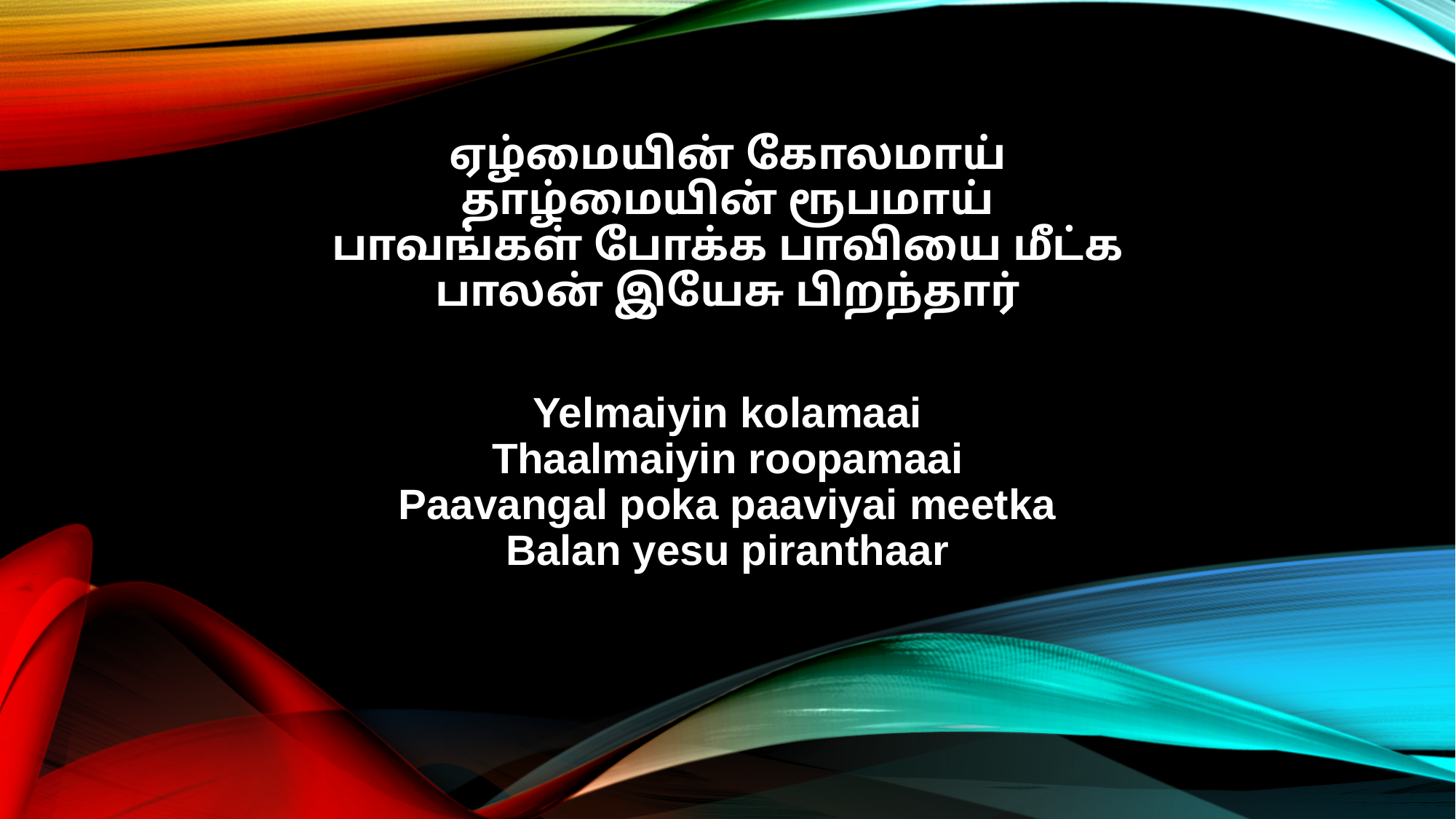

ஏழ்மையின் கோலமாய்
தாழ்மையின் ரூபமாய்
பாவங்கள் போக்க பாவியை மீட்க
பாலன் இயேசு பிறந்தார்

Yelmaiyin kolamaai
Thaalmaiyin roopamaai
Paavangal poka paaviyai meetka
Balan yesu piranthaar